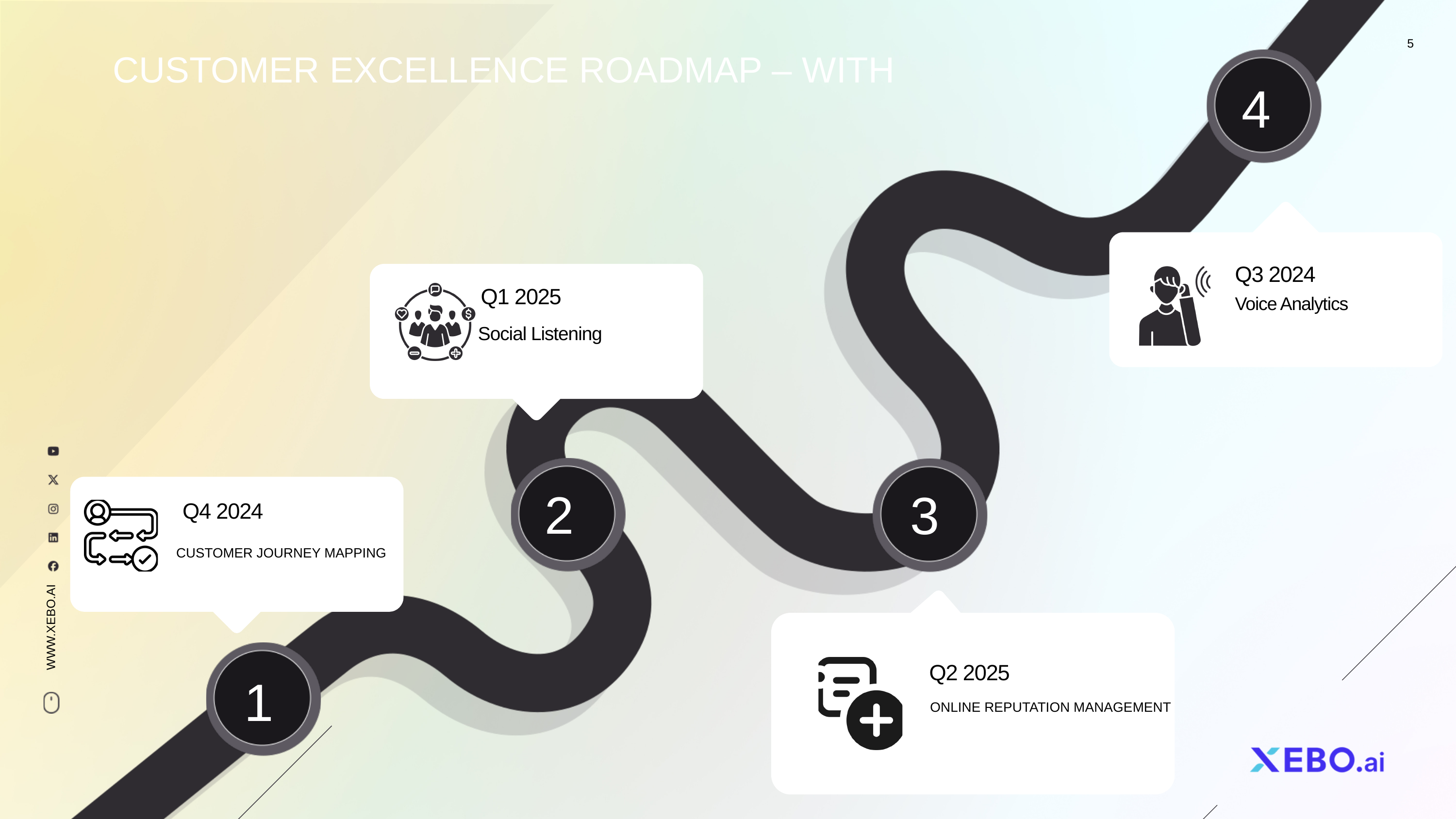

5
CUSTOMER EXCELLENCE ROADMAP – WITH

4

Q3 2024

Q1 2025

Voice Analytics
Social Listening

2
3
Q4 2024

CUSTOMER JOURNEY MAPPING

WWW.XEBO.AI

Q2 2025
1

ONLINE REPUTATION MANAGEMENT